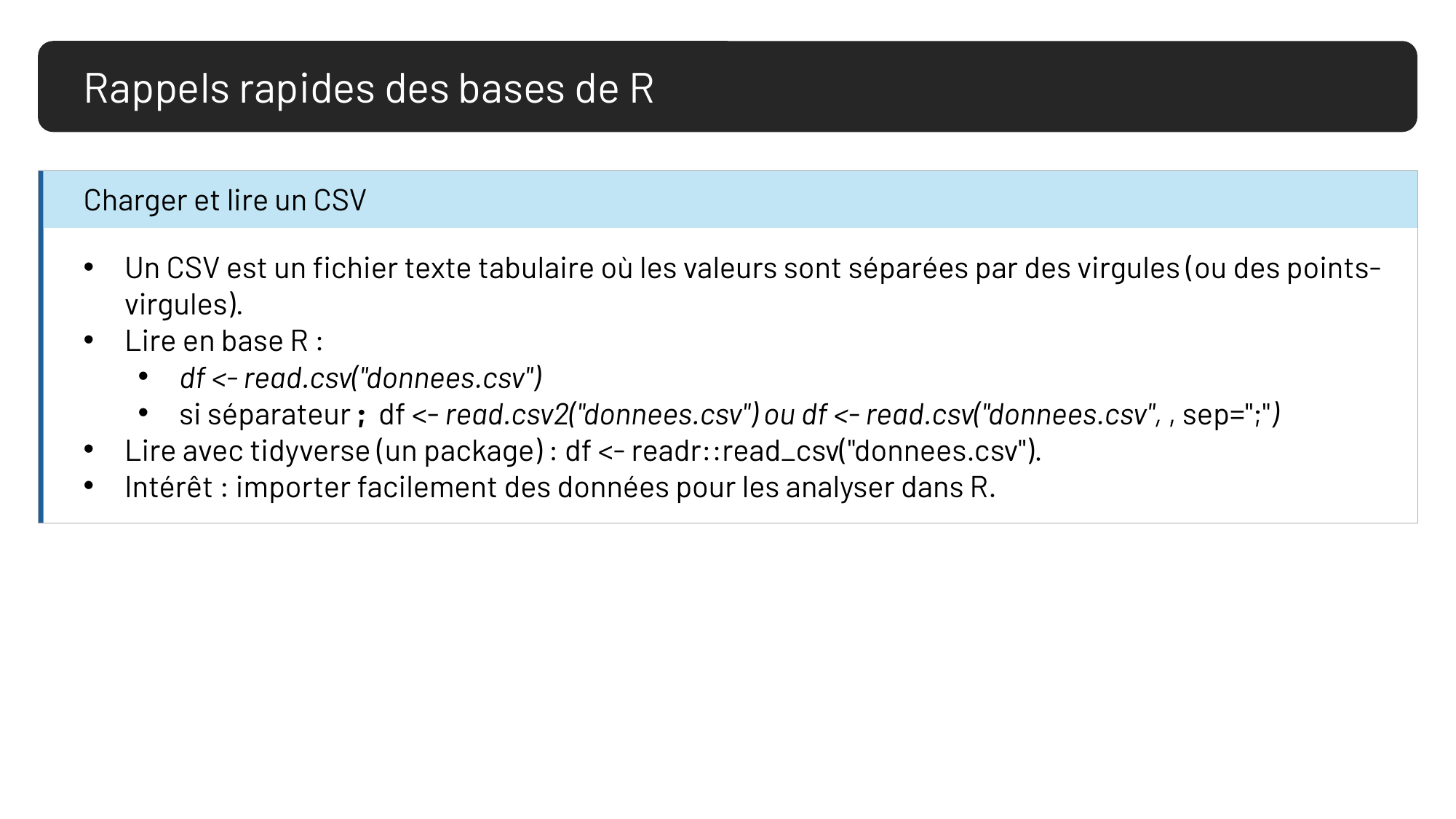

Rappels rapides des bases de R

Un CSV est un fichier texte tabulaire où les valeurs sont séparées par des virgules (ou des points-virgules).
Lire en base R :
df <- read.csv("donnees.csv")
si séparateur ;  df <- read.csv2("donnees.csv") ou df <- read.csv("donnees.csv", , sep=";")
Lire avec tidyverse (un package) : df <- readr::read_csv("donnees.csv").
Intérêt : importer facilement des données pour les analyser dans R.

Charger et lire un CSV